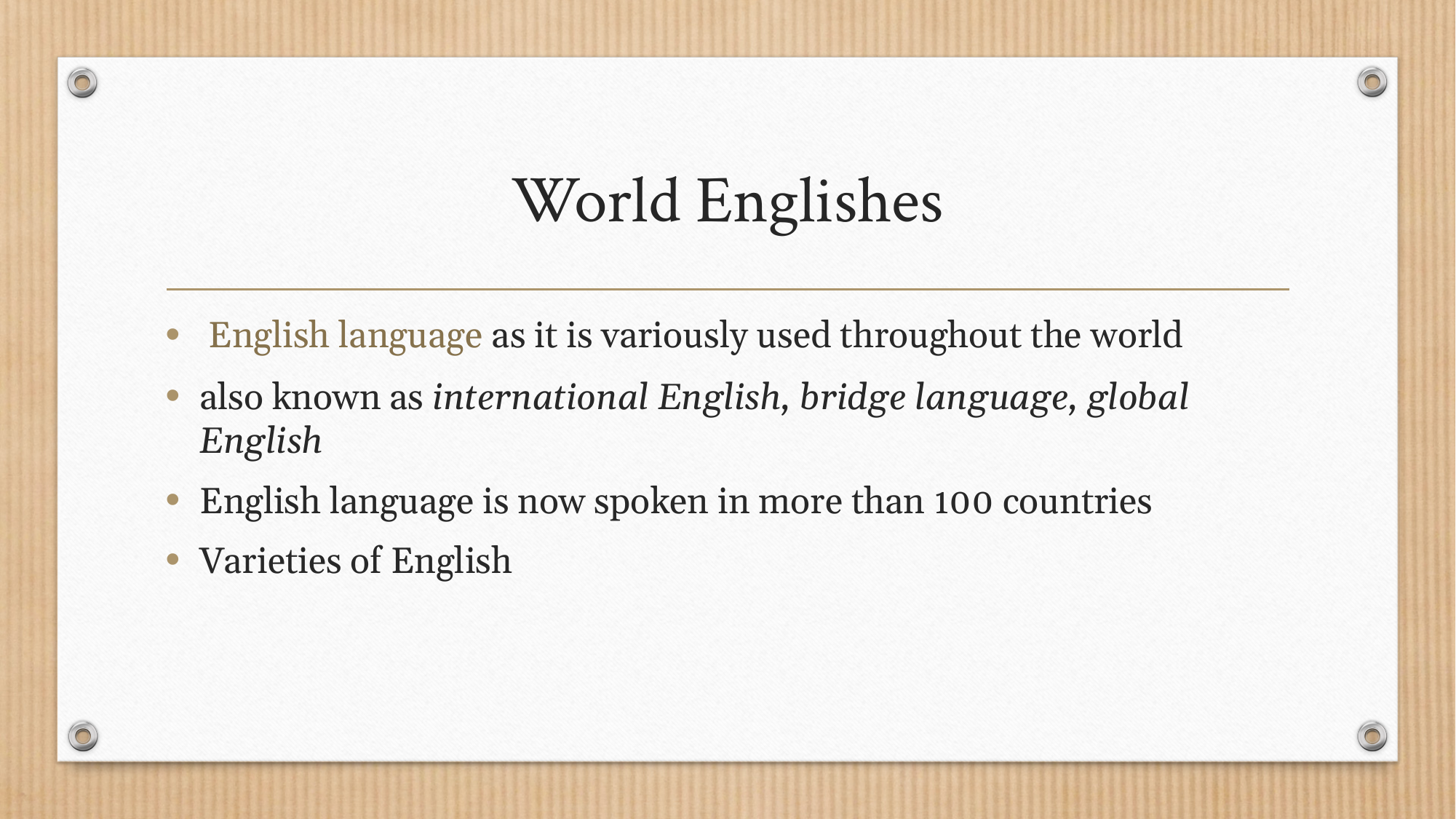

# World Englishes
 English language as it is variously used throughout the world
also known as international English, bridge language, global English
English language is now spoken in more than 100 countries
Varieties of English